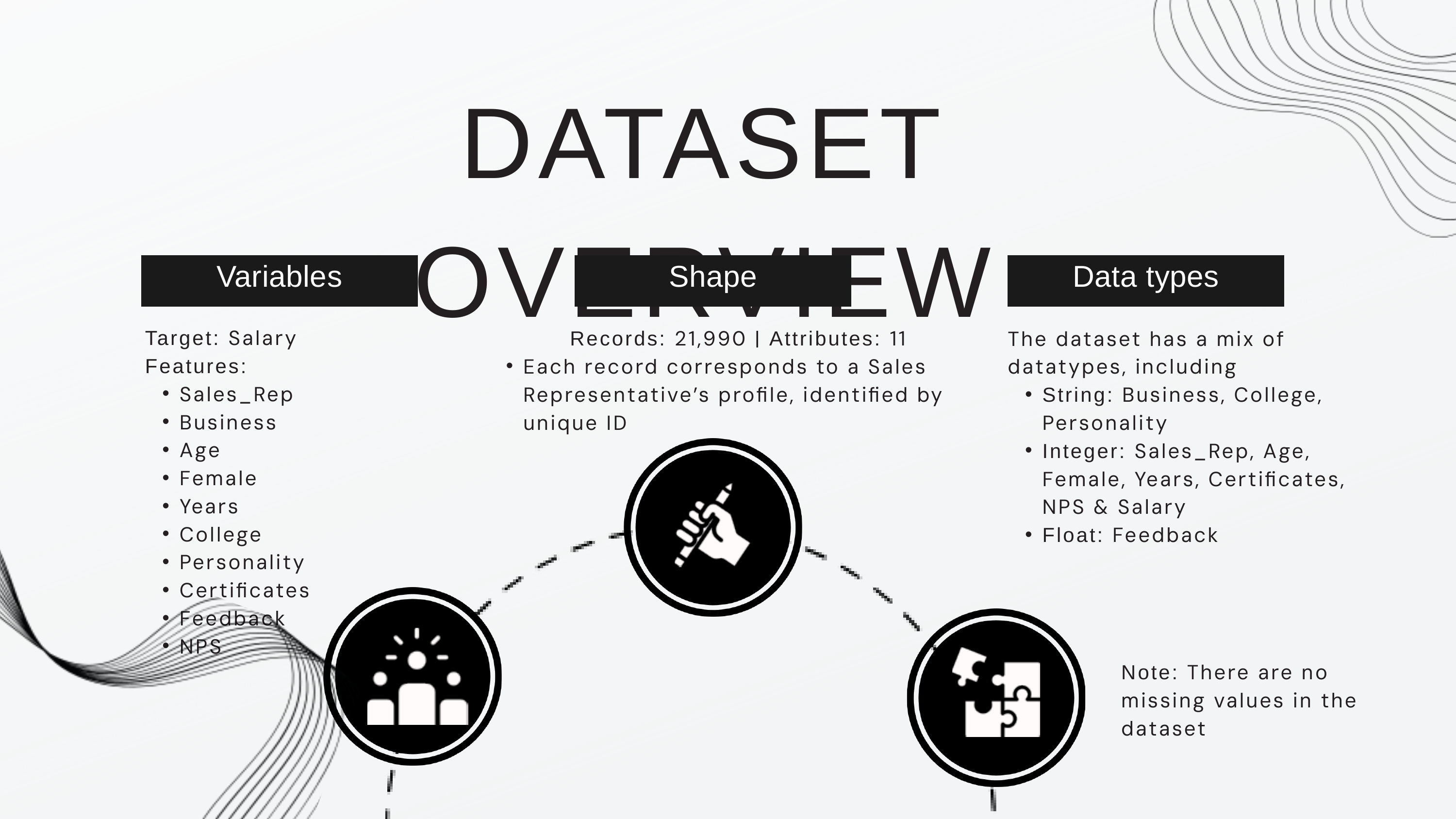

DATASET OVERVIEW

Variables

Shape

Data types
Target: Salary
Features:
Sales_Rep
Business
Age
Female
Years
College
Personality
Certificates
Feedback
NPS

Records: 21,990 | Attributes: 11
Each record corresponds to a Sales Representative’s profile, identified by unique ID
The dataset has a mix of datatypes, including
String: Business, College, Personality
Integer: Sales_Rep, Age, Female, Years, Certificates, NPS & Salary
Float: Feedback

Note: There are no missing values in the dataset